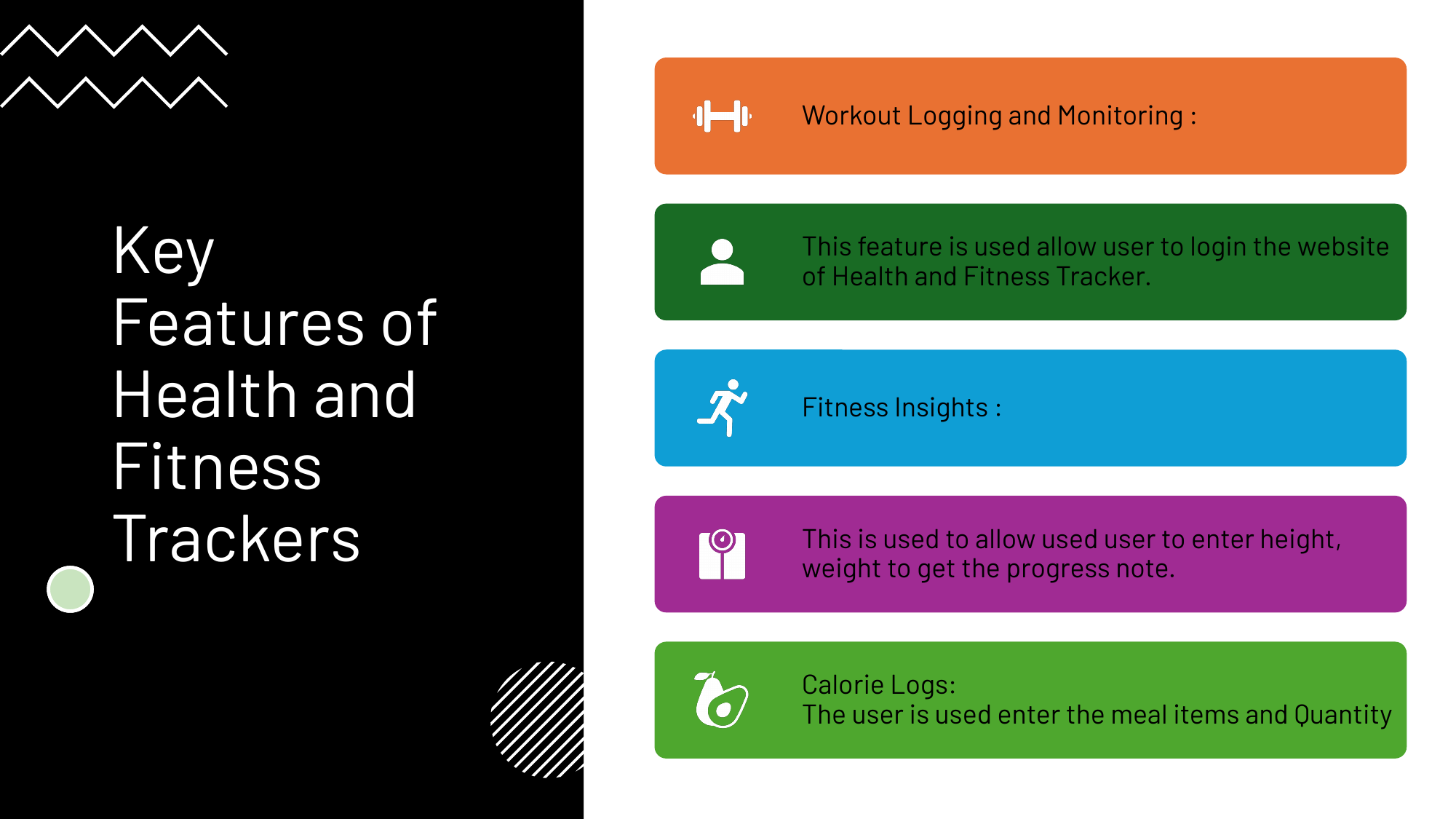

Workout Logging and Monitoring :
This feature is used allow user to login the website of Health and Fitness Tracker.
Fitness Insights :
This is used to allow used user to enter height, weight to get the progress note.
Calorie Logs:
The user is used enter the meal items and Quantity
# Key Features of Health and Fitness Trackers